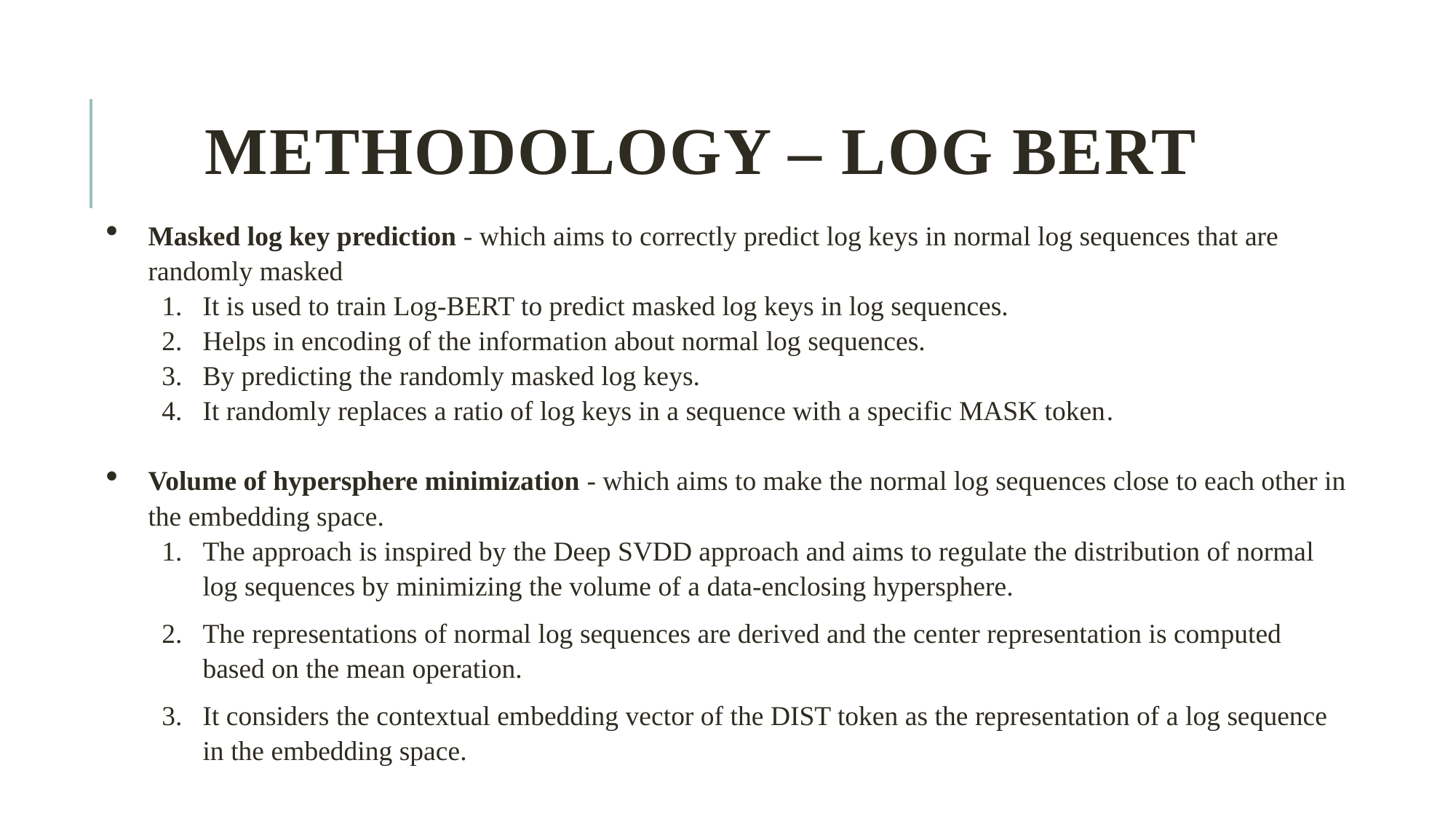

# METHODOLOGY – Log BERT
Masked log key prediction - which aims to correctly predict log keys in normal log sequences that are randomly masked
It is used to train Log-BERT to predict masked log keys in log sequences.
Helps in encoding of the information about normal log sequences.
By predicting the randomly masked log keys.
It randomly replaces a ratio of log keys in a sequence with a specific MASK token.

Volume of hypersphere minimization - which aims to make the normal log sequences close to each other in the embedding space.
The approach is inspired by the Deep SVDD approach and aims to regulate the distribution of normal log sequences by minimizing the volume of a data-enclosing hypersphere.
The representations of normal log sequences are derived and the center representation is computed based on the mean operation.
It considers the contextual embedding vector of the DIST token as the representation of a log sequence in the embedding space.